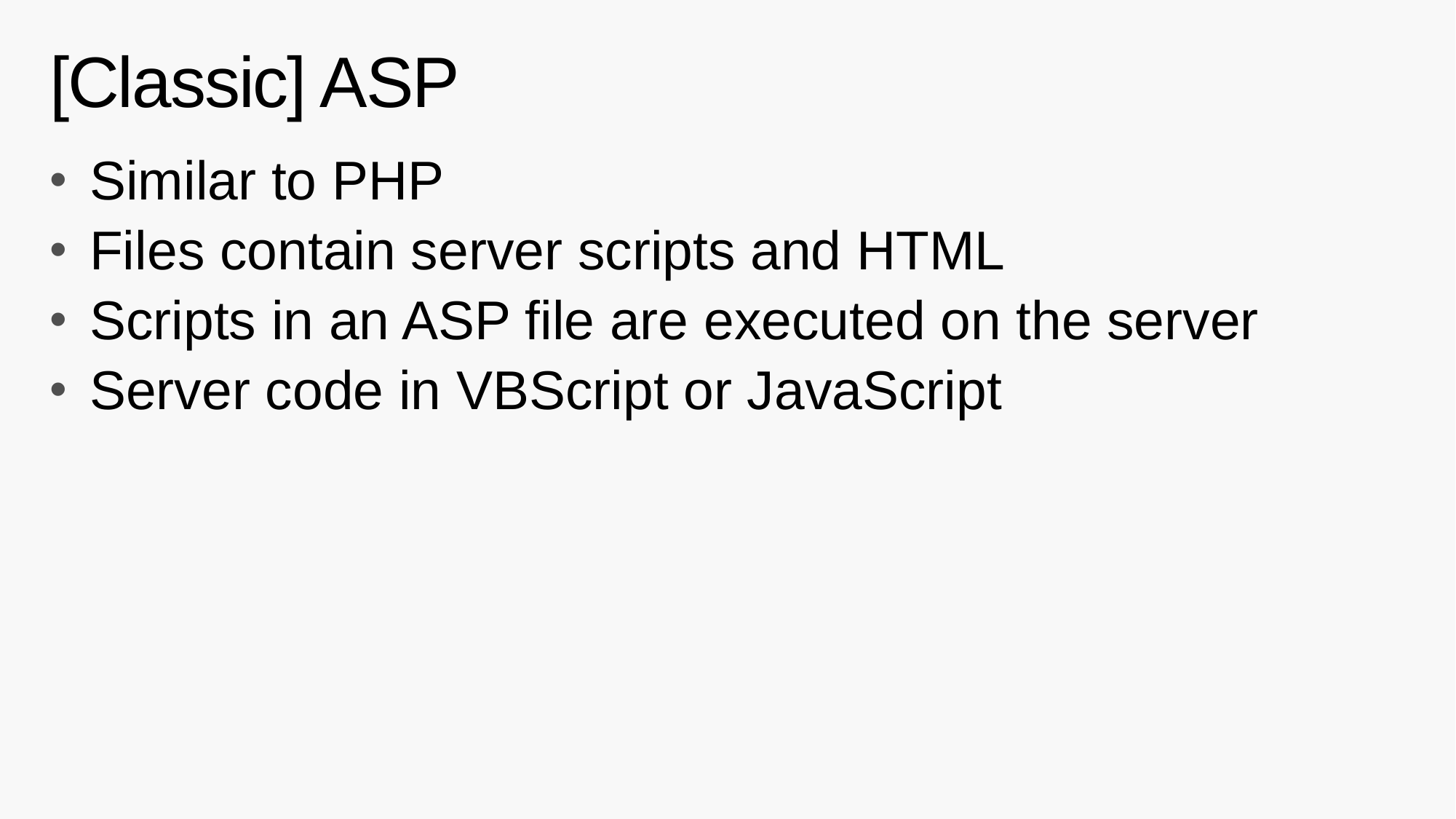

# [Classic] ASP
Similar to PHP
Files contain server scripts and HTML
Scripts in an ASP file are executed on the server
Server code in VBScript or JavaScript